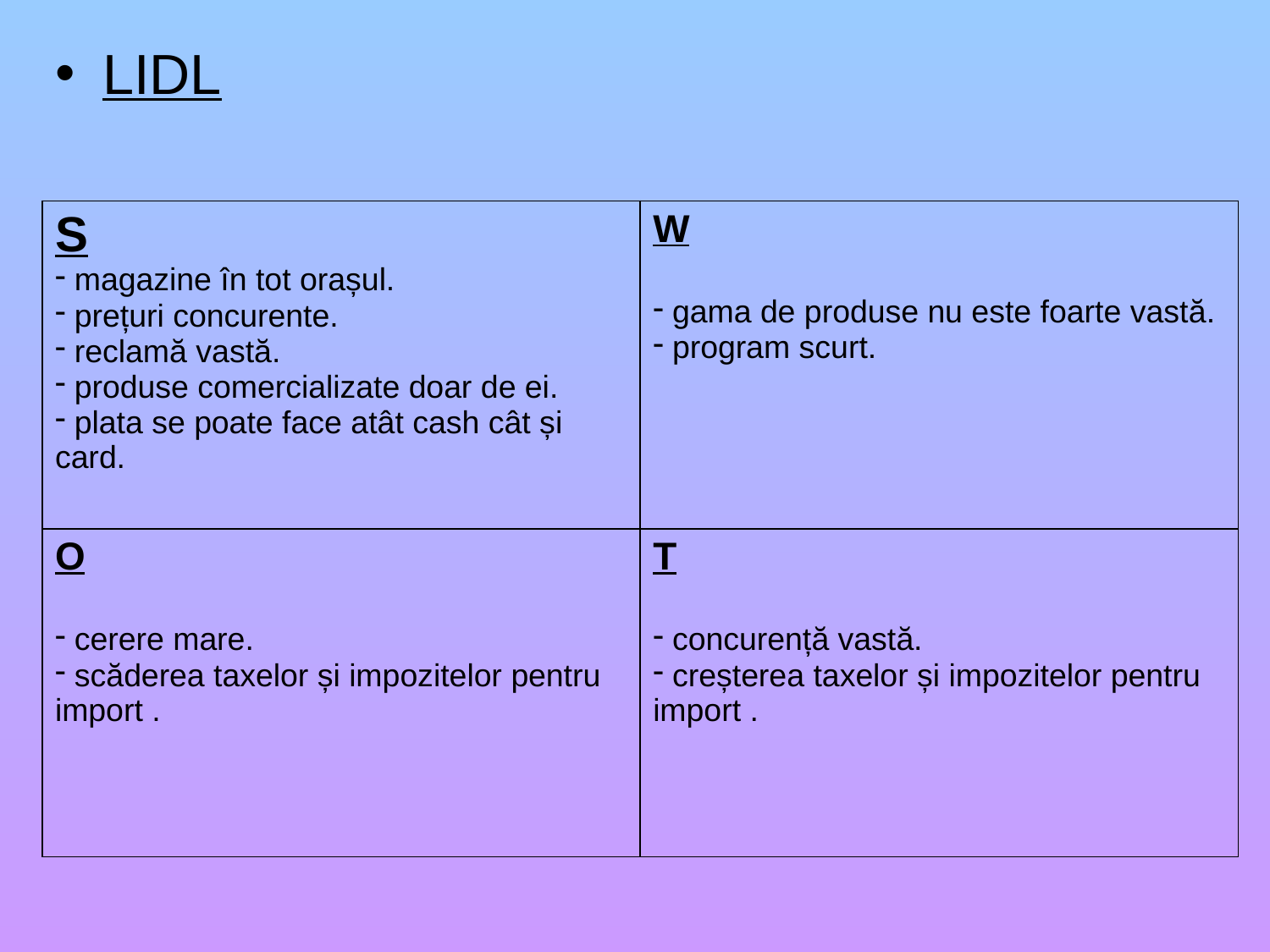

LIDL
| S magazine în tot orașul. prețuri concurente. reclamă vastă. produse comercializate doar de ei. plata se poate face atât cash cât și card. | W gama de produse nu este foarte vastă. program scurt. |
| --- | --- |
| O cerere mare. scăderea taxelor și impozitelor pentru import . | T concurență vastă. creșterea taxelor și impozitelor pentru import . |